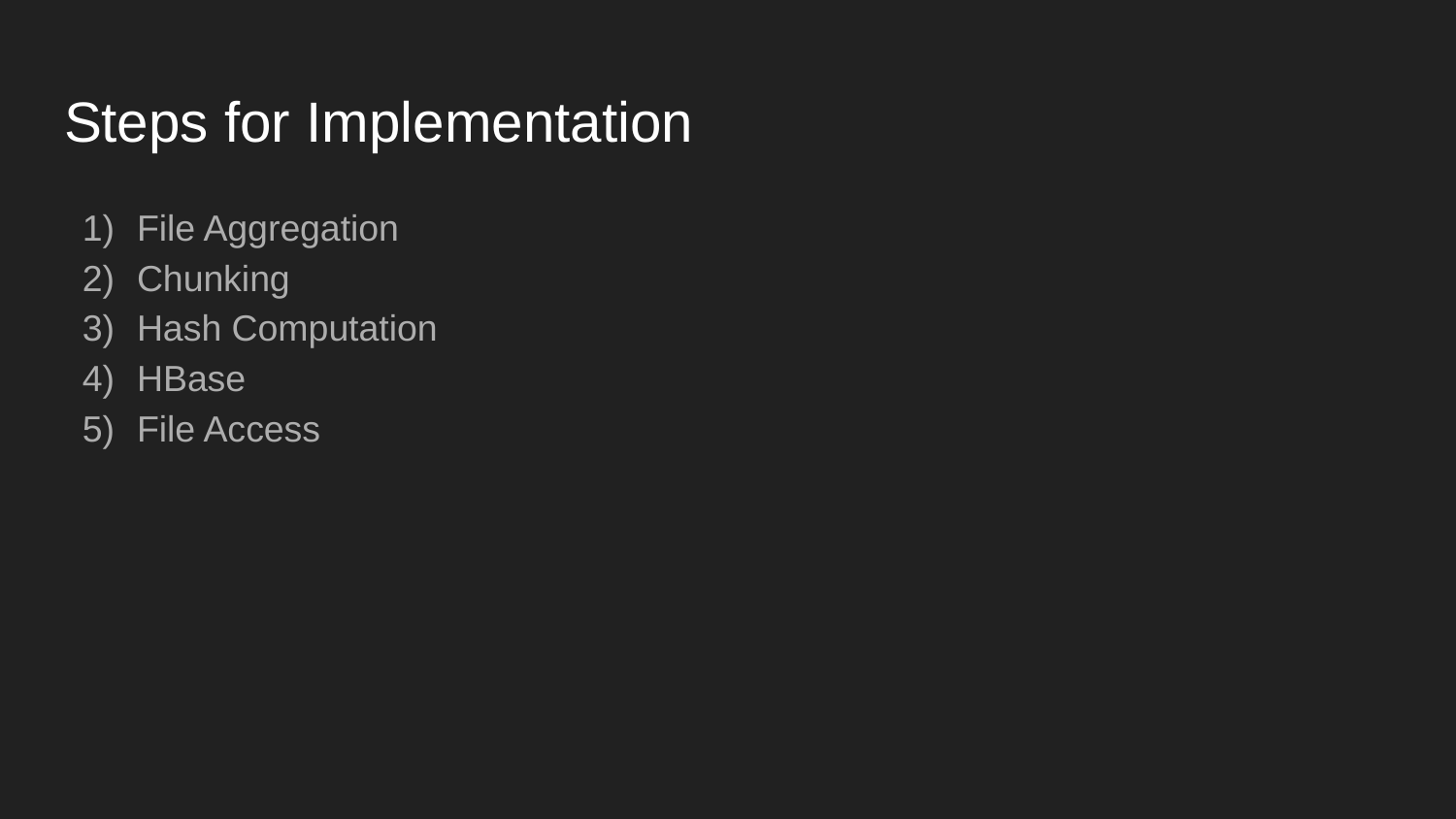

# Steps for Implementation
File Aggregation
Chunking
Hash Computation
HBase
File Access